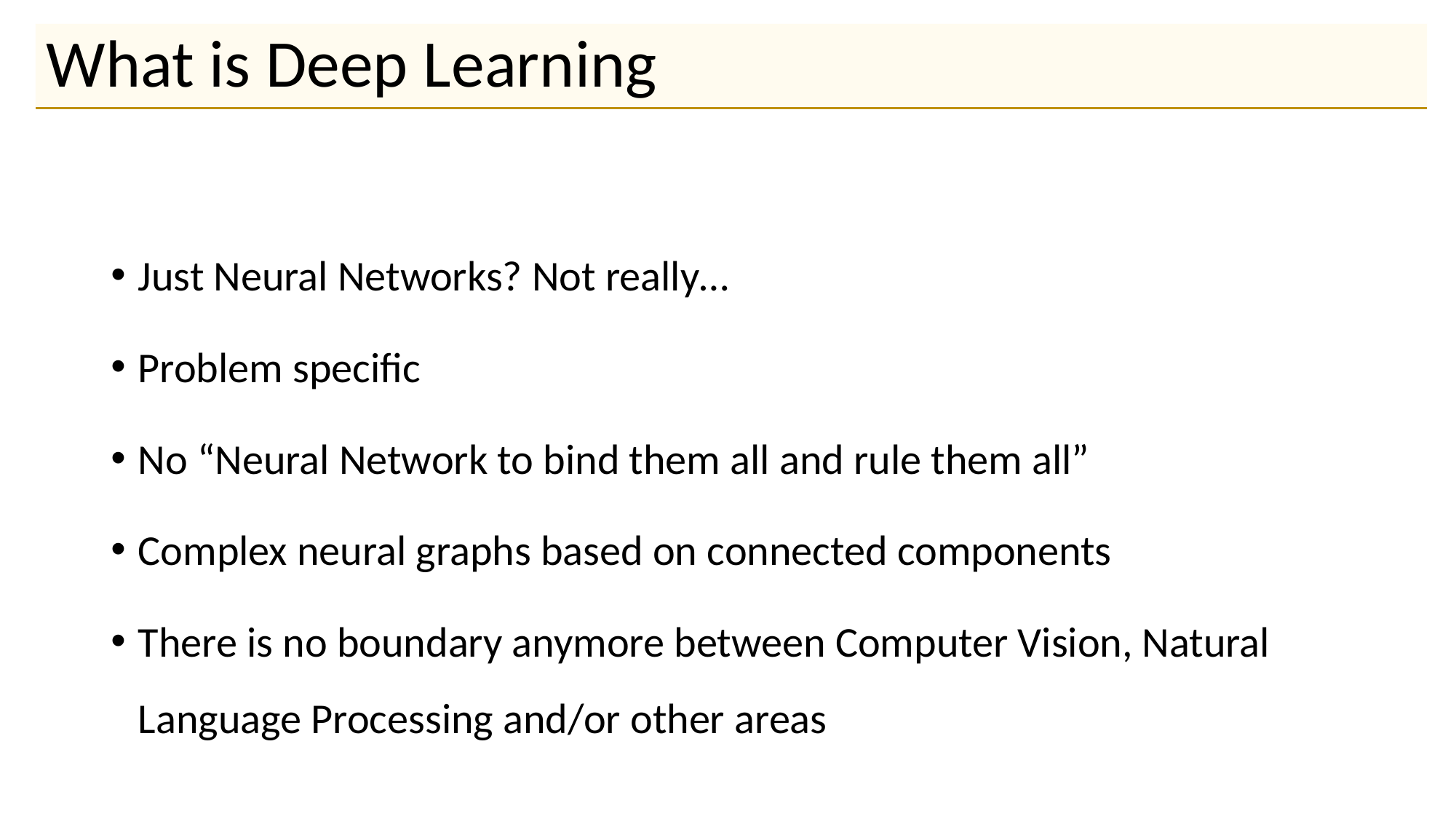

# What is Deep Learning
Just Neural Networks? Not really…
Problem specific
No “Neural Network to bind them all and rule them all”
Complex neural graphs based on connected components
There is no boundary anymore between Computer Vision, Natural Language Processing and/or other areas